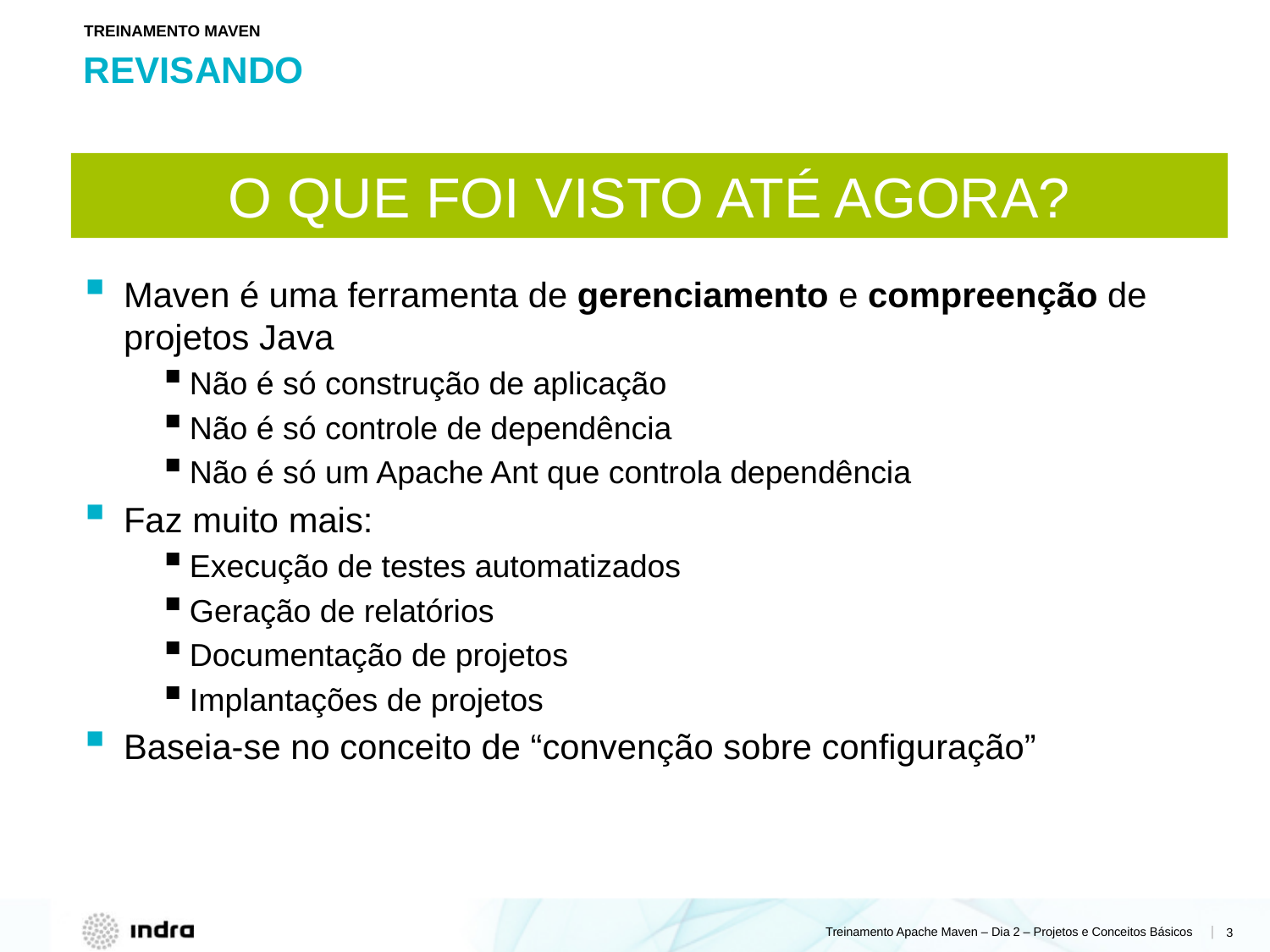

TREINAMENTO MAVEN
# revisando
O QUE FOI VISTO ATÉ AGORA?
Maven é uma ferramenta de gerenciamento e compreenção de projetos Java
Não é só construção de aplicação
Não é só controle de dependência
Não é só um Apache Ant que controla dependência
Faz muito mais:
Execução de testes automatizados
Geração de relatórios
Documentação de projetos
Implantações de projetos
Baseia-se no conceito de “convenção sobre configuração”